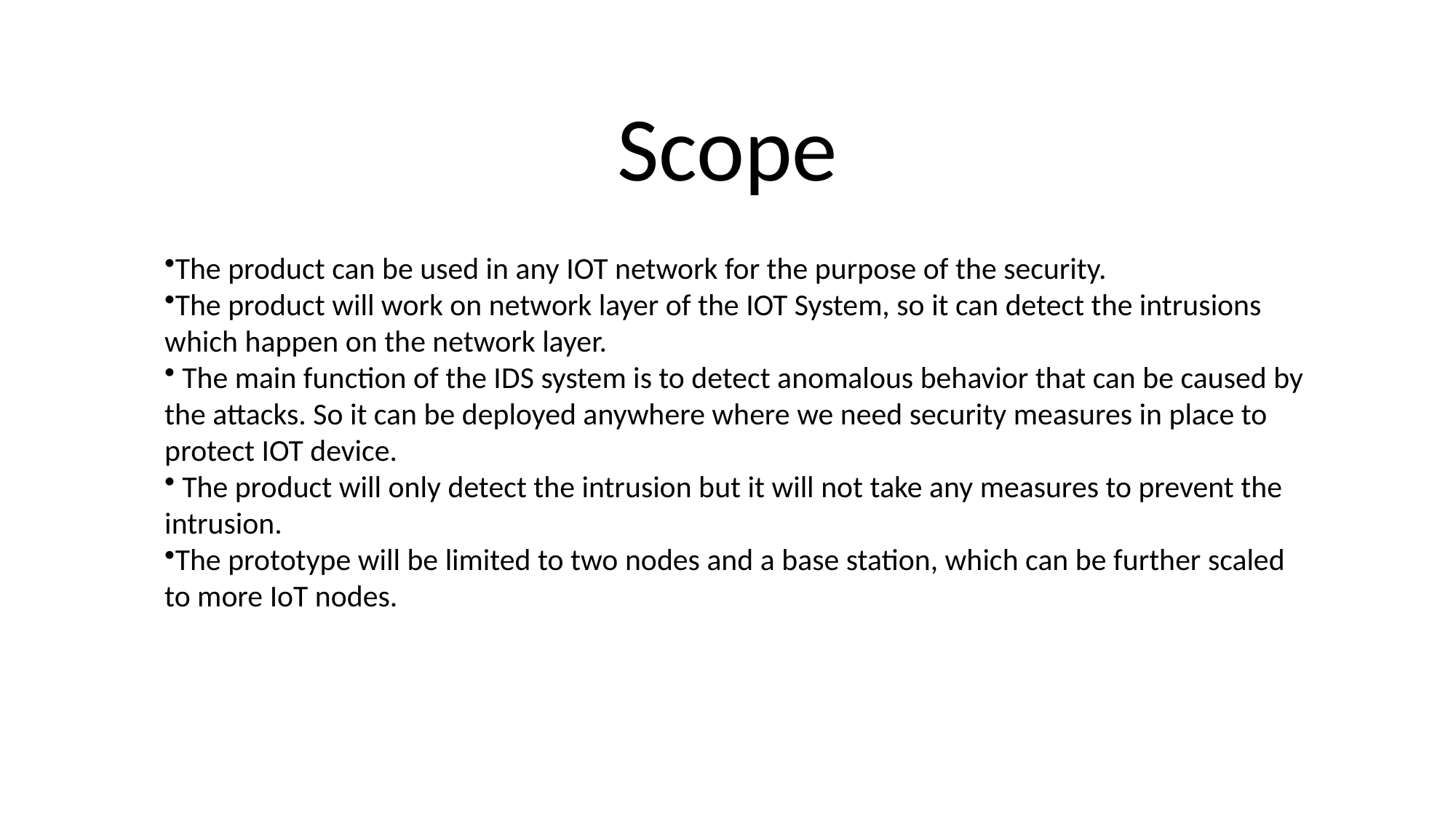

# Scope

The product can be used in any IOT network for the purpose of the security.
The product will work on network layer of the IOT System, so it can detect the intrusions which happen on the network layer.
 The main function of the IDS system is to detect anomalous behavior that can be caused by the attacks. So it can be deployed anywhere where we need security measures in place to protect IOT device.
 The product will only detect the intrusion but it will not take any measures to prevent the intrusion.
The prototype will be limited to two nodes and a base station, which can be further scaled to more IoT nodes.